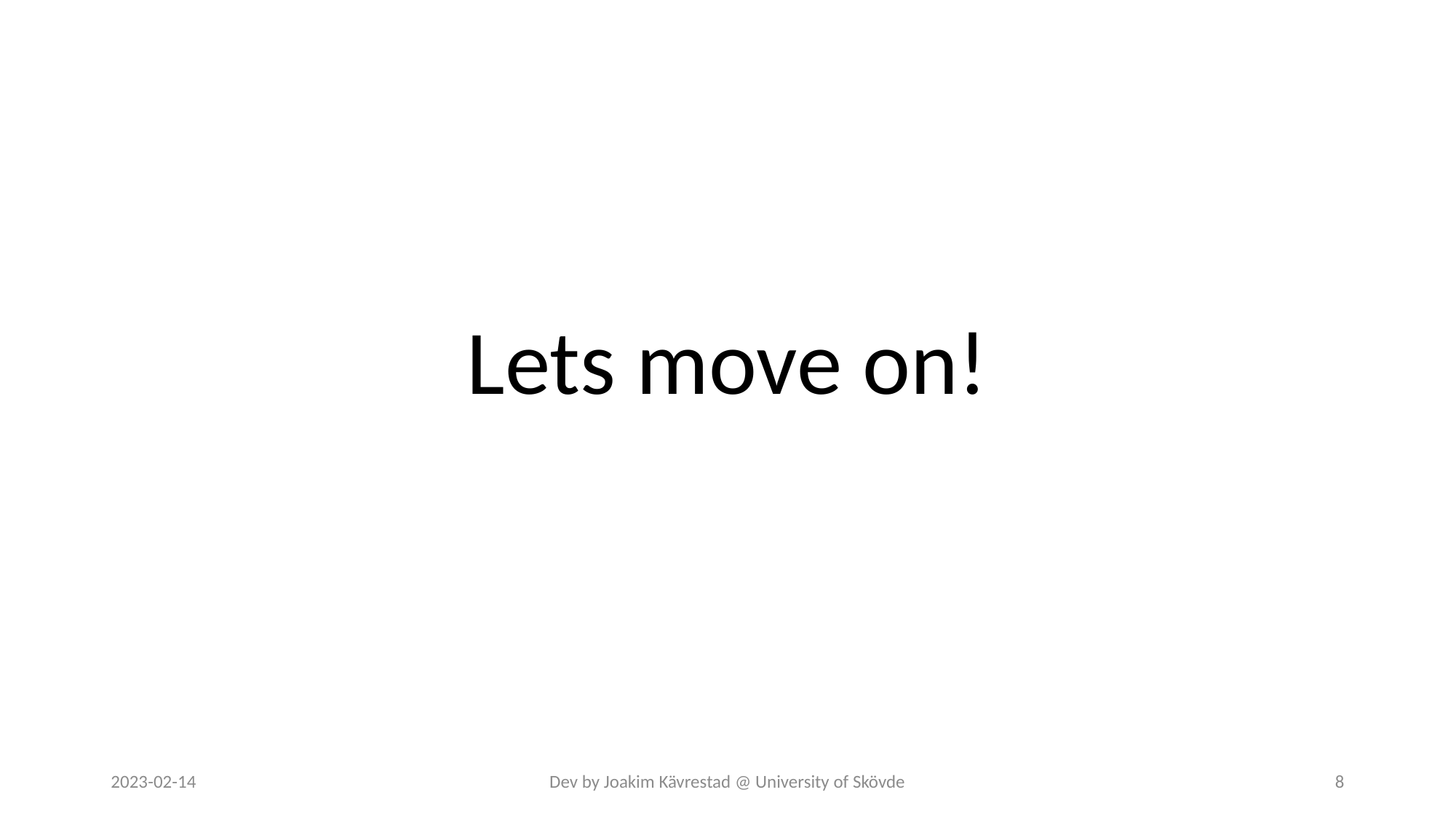

# Lets move on!

2023-02-14
Dev by Joakim Kävrestad @ University of Skövde
8